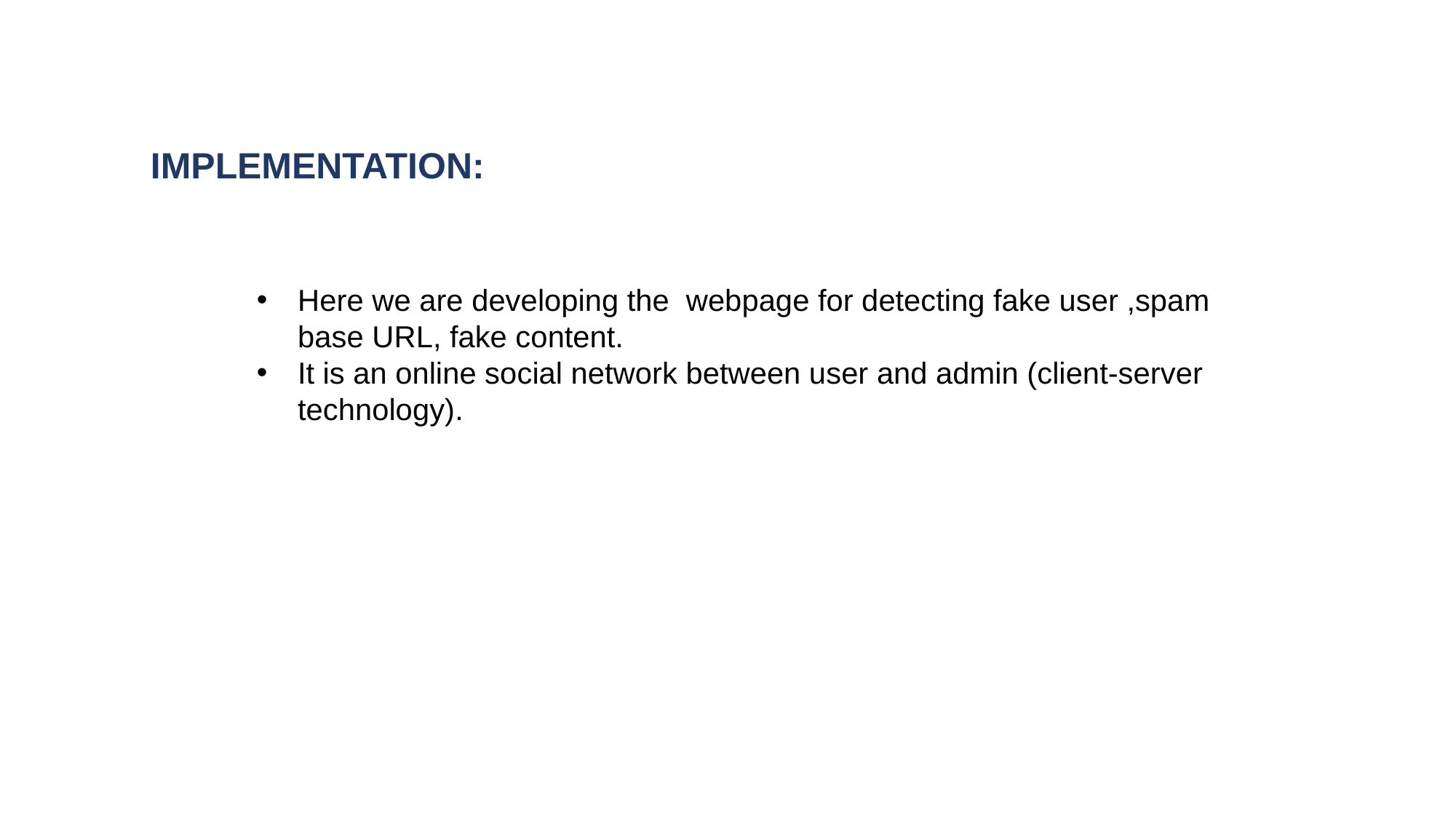

IMPLEMENTATION:
Here we are developing the  webpage for detecting fake user ,spam base URL, fake content.
It is an online social network between user and admin (client-server technology).